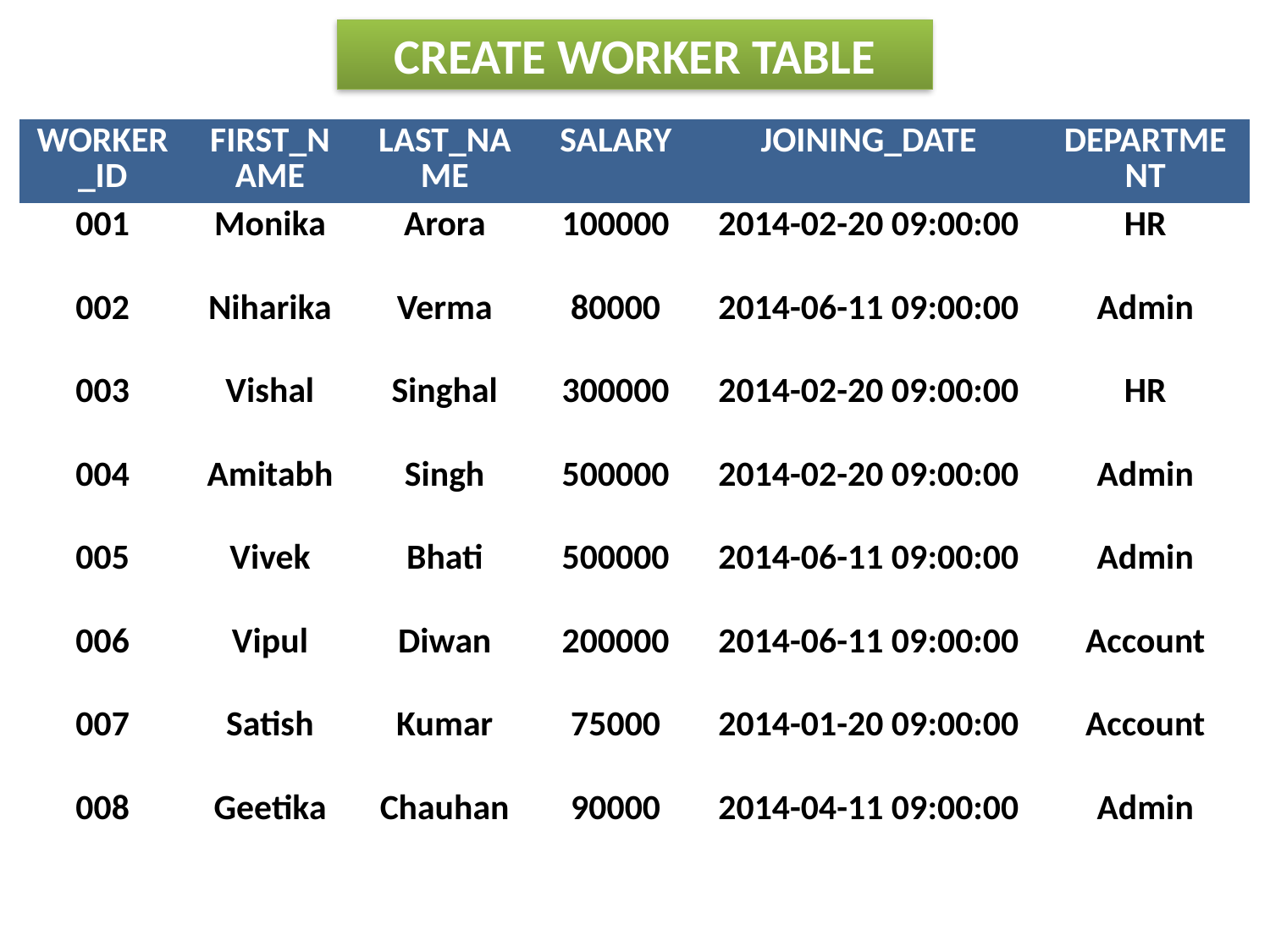

CREATE WORKER TABLE
| WORKER\_ID | FIRST\_NAME | LAST\_NAME | SALARY | JOINING\_DATE | DEPARTMENT |
| --- | --- | --- | --- | --- | --- |
| 001 | Monika | Arora | 100000 | 2014-02-20 09:00:00 | HR |
| 002 | Niharika | Verma | 80000 | 2014-06-11 09:00:00 | Admin |
| 003 | Vishal | Singhal | 300000 | 2014-02-20 09:00:00 | HR |
| 004 | Amitabh | Singh | 500000 | 2014-02-20 09:00:00 | Admin |
| 005 | Vivek | Bhati | 500000 | 2014-06-11 09:00:00 | Admin |
| 006 | Vipul | Diwan | 200000 | 2014-06-11 09:00:00 | Account |
| 007 | Satish | Kumar | 75000 | 2014-01-20 09:00:00 | Account |
| 008 | Geetika | Chauhan | 90000 | 2014-04-11 09:00:00 | Admin |